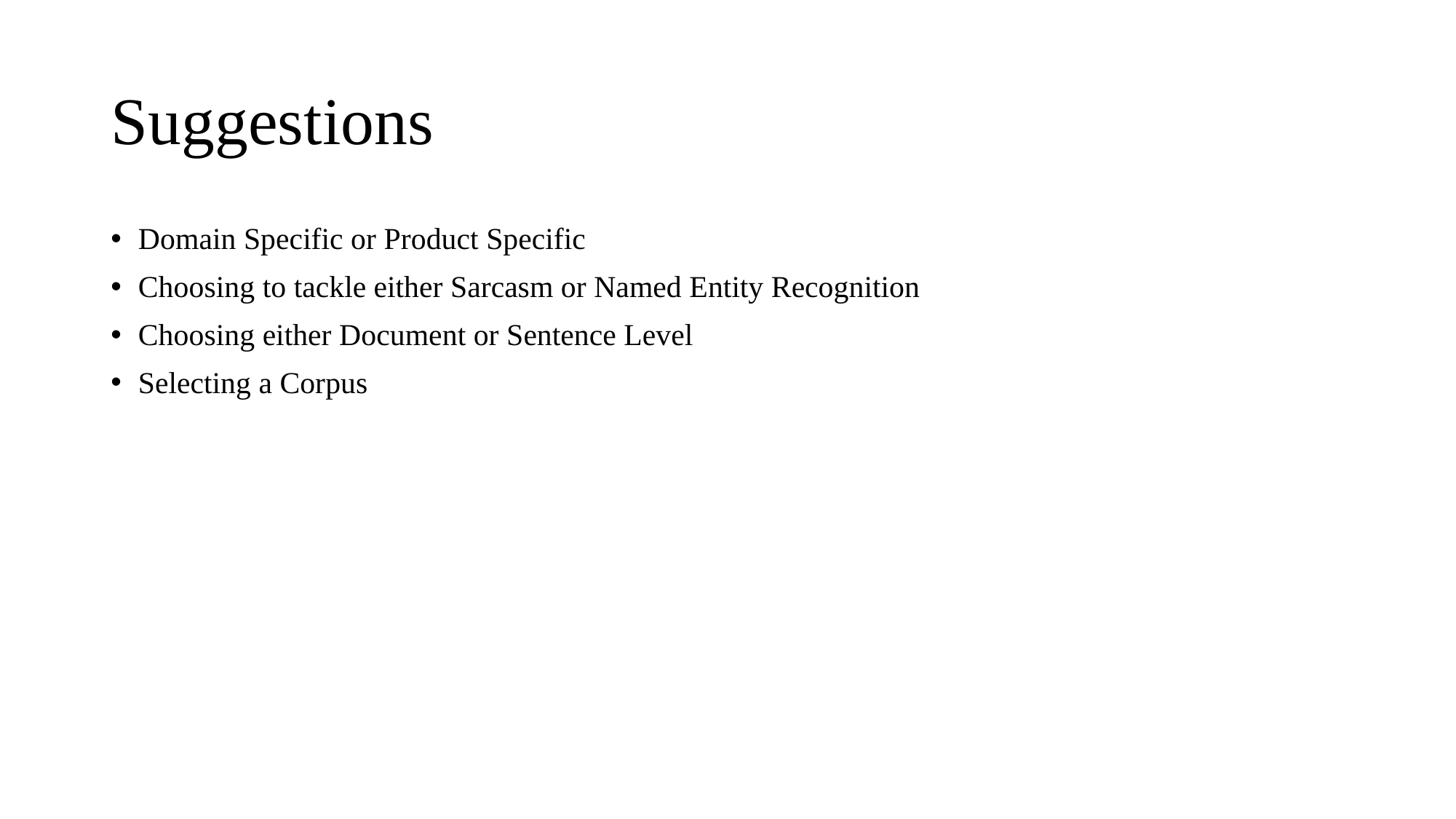

# Suggestions
Domain Specific or Product Specific
Choosing to tackle either Sarcasm or Named Entity Recognition
Choosing either Document or Sentence Level
Selecting a Corpus